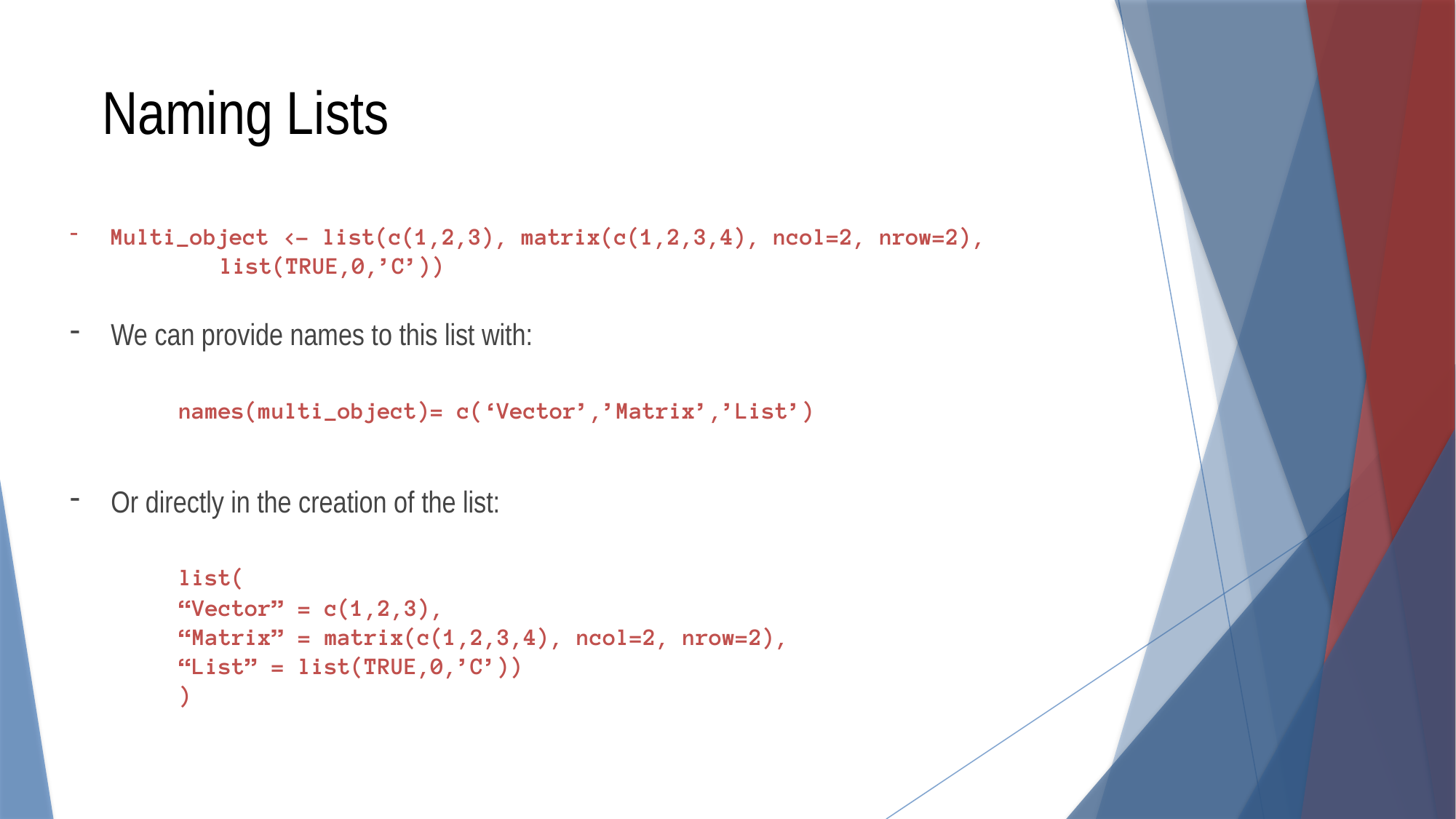

Naming Lists

Multi_object <- list(c(1,2,3), matrix(c(1,2,3,4), ncol=2, nrow=2), 	list(TRUE,0,’C’))

We can provide names to this list with:

	names(multi_object)= c(‘Vector’,’Matrix’,’List’)

Or directly in the creation of the list:

	list(
	“Vector” = c(1,2,3),
	“Matrix” = matrix(c(1,2,3,4), ncol=2, nrow=2),
	“List” = list(TRUE,0,’C’))
	)